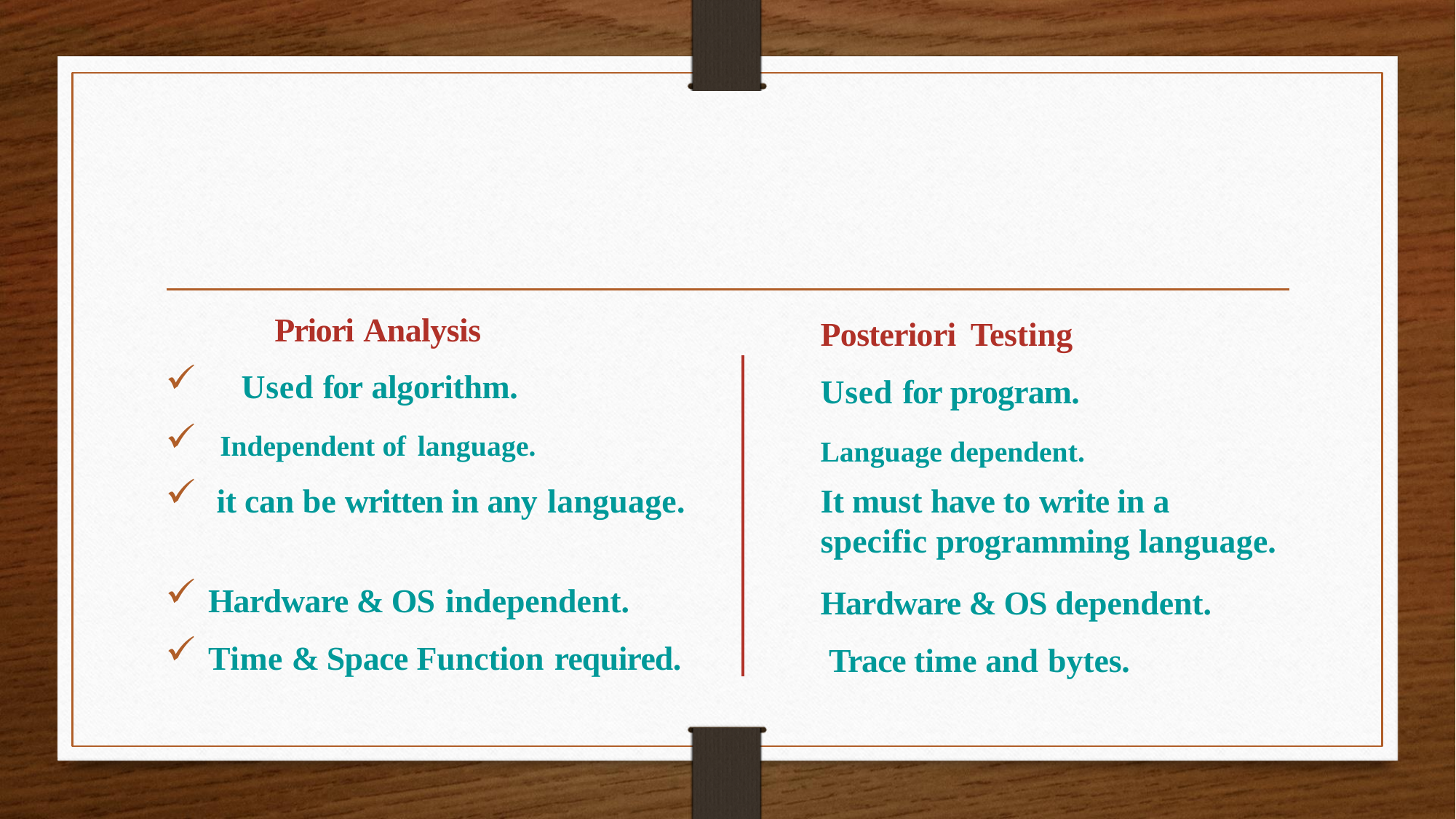

# Posteriori Testing  Used for program.  Language dependent.
Priori Analysis
Used for algorithm.
Independent of language.

it can be written in any language.

Hardware & OS independent.
Time & Space Function required.
It must have to write in a  specific programming language.
Hardware & OS dependent.  Trace time and bytes.